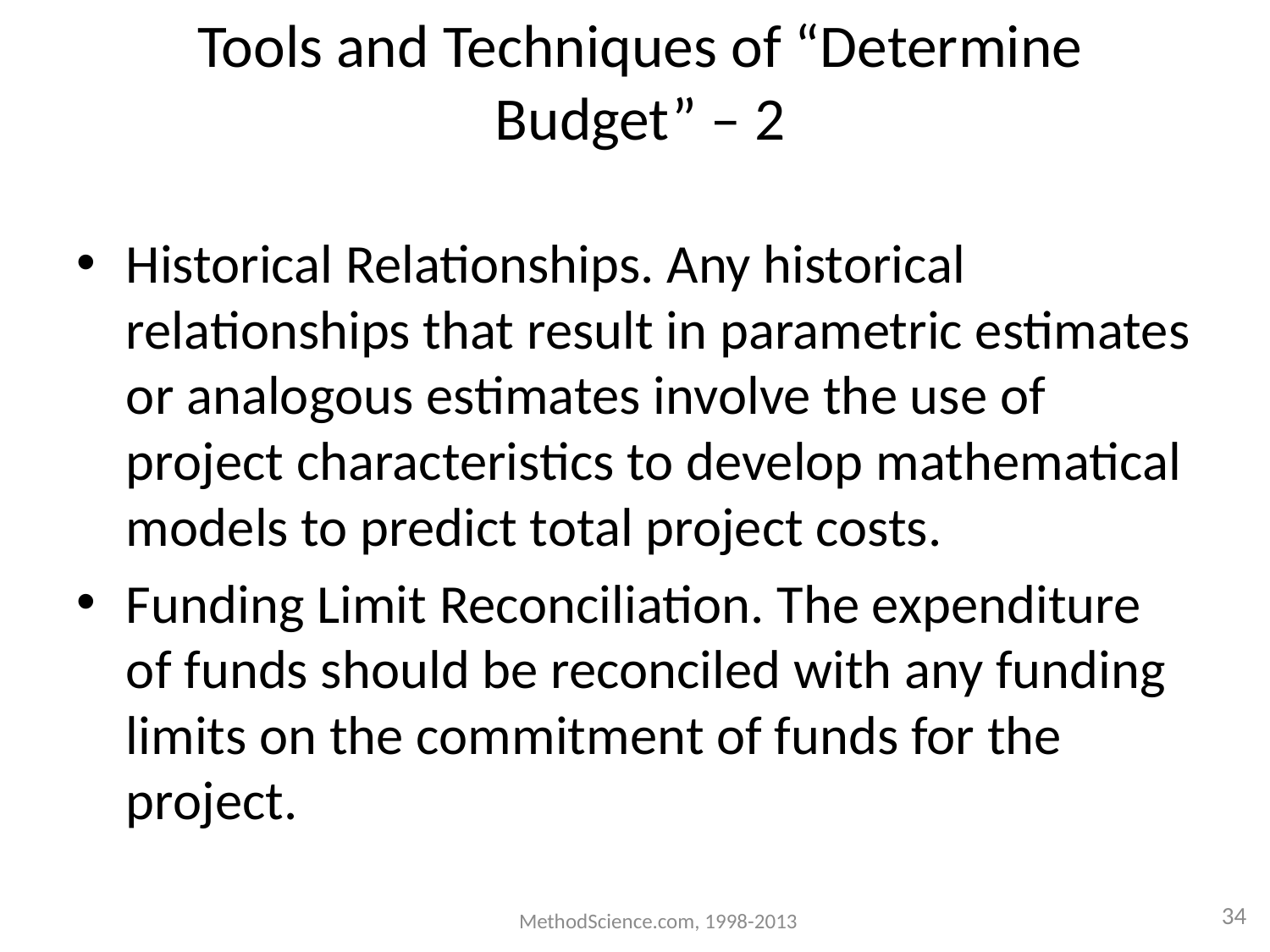

Historical Relationships. Any historical relationships that result in parametric estimates or analogous estimates involve the use of project characteristics to develop mathematical models to predict total project costs.
Funding Limit Reconciliation. The expenditure of funds should be reconciled with any funding limits on the commitment of funds for the project.
# Tools and Techniques of “Determine Budget” – 2

MethodScience.com, 1998-2013
34